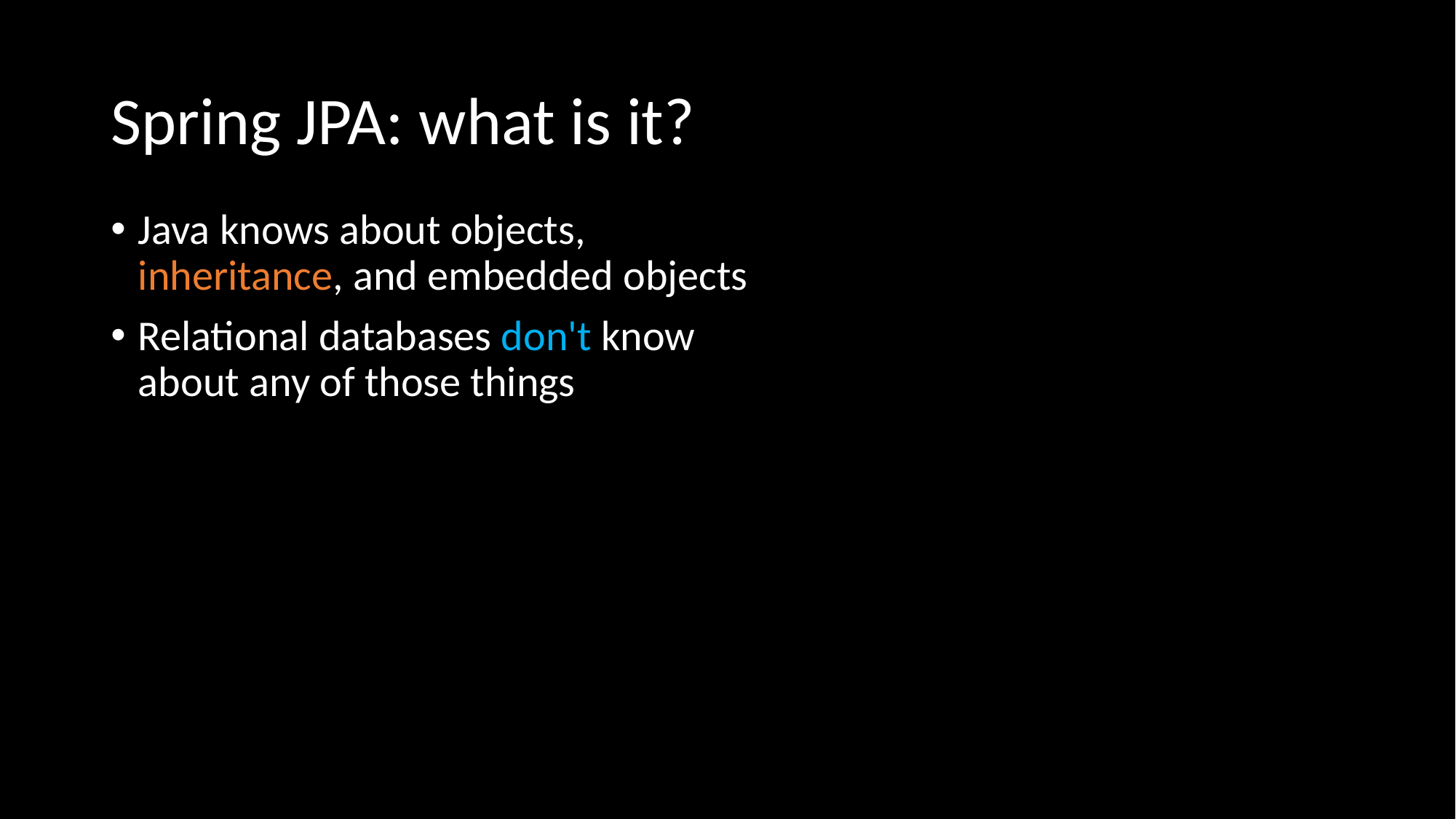

# Spring JPA: what is it?
Java knows about objects, inheritance, and embedded objects
Relational databases don't know about any of those things